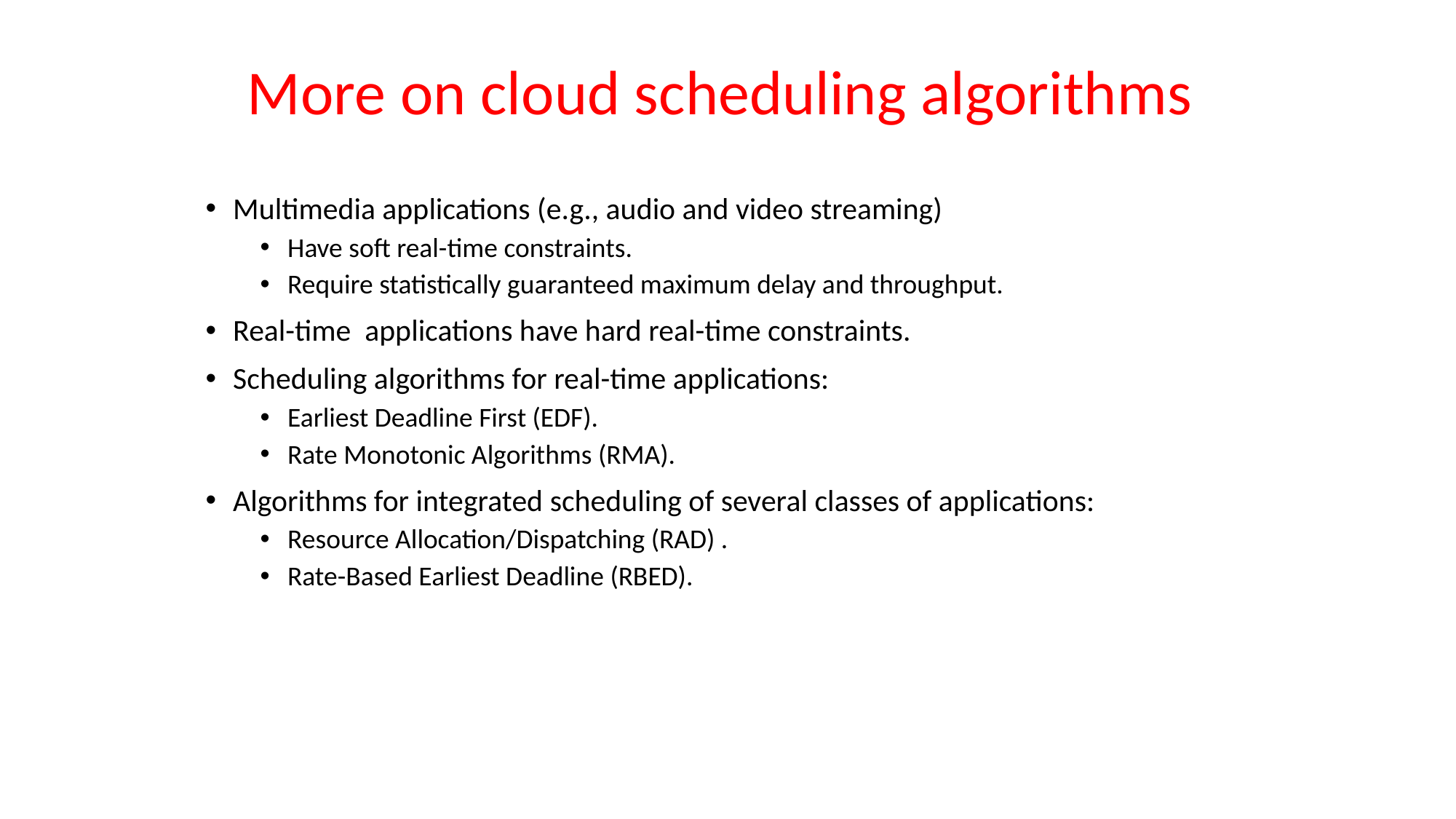

# More on cloud scheduling algorithms
Multimedia applications (e.g., audio and video streaming)
Have soft real-time constraints.
Require statistically guaranteed maximum delay and throughput.
Real-time  applications have hard real-time constraints.
Scheduling algorithms for real-time applications:
Earliest Deadline First (EDF).
Rate Monotonic Algorithms (RMA).
Algorithms for integrated scheduling of several classes of applications:
Resource Allocation/Dispatching (RAD) .
Rate-Based Earliest Deadline (RBED).